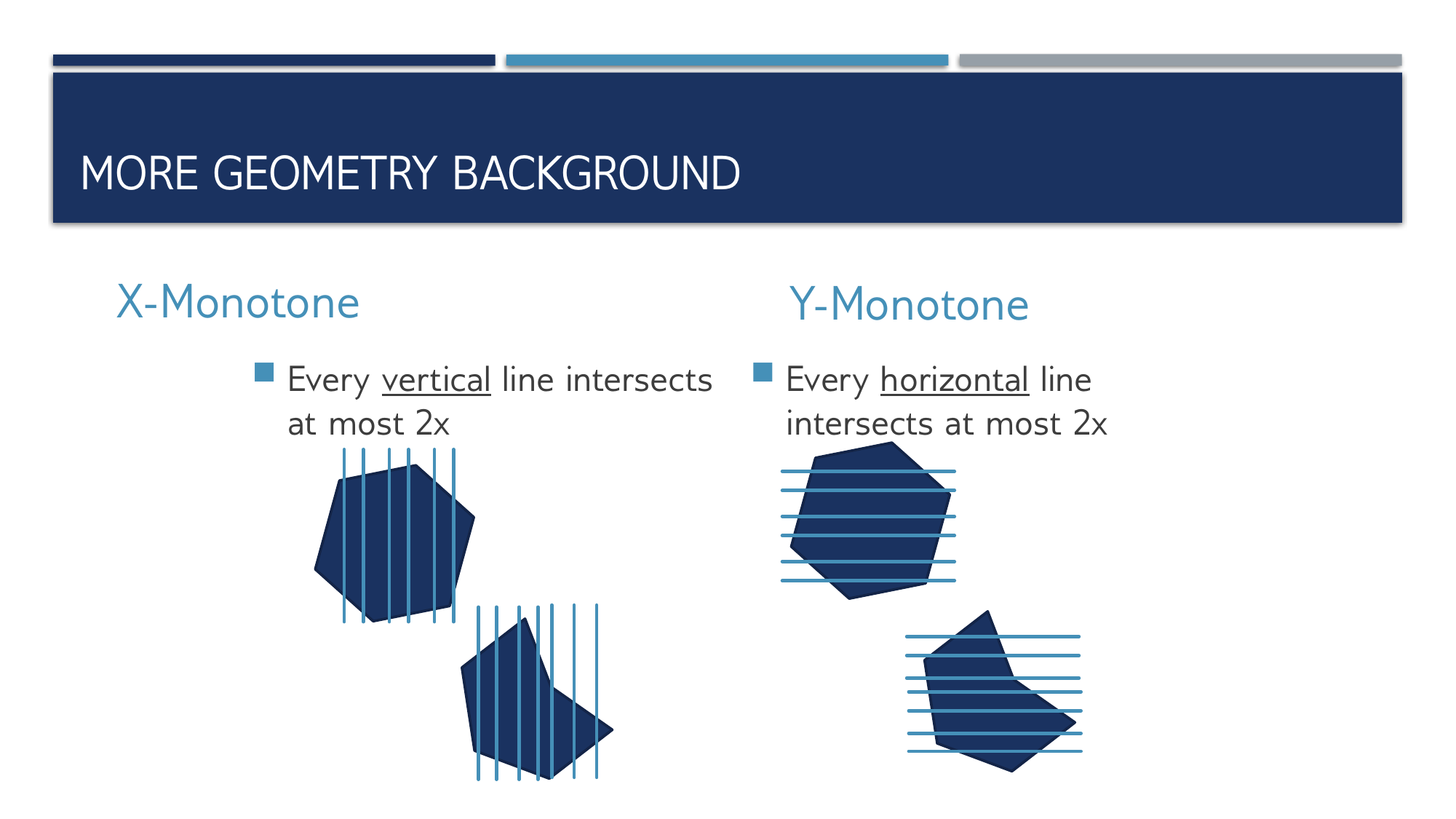

# More Geometry Background
X-Monotone
Y-Monotone
Every vertical line intersects at most 2x
Every horizontal line intersects at most 2x